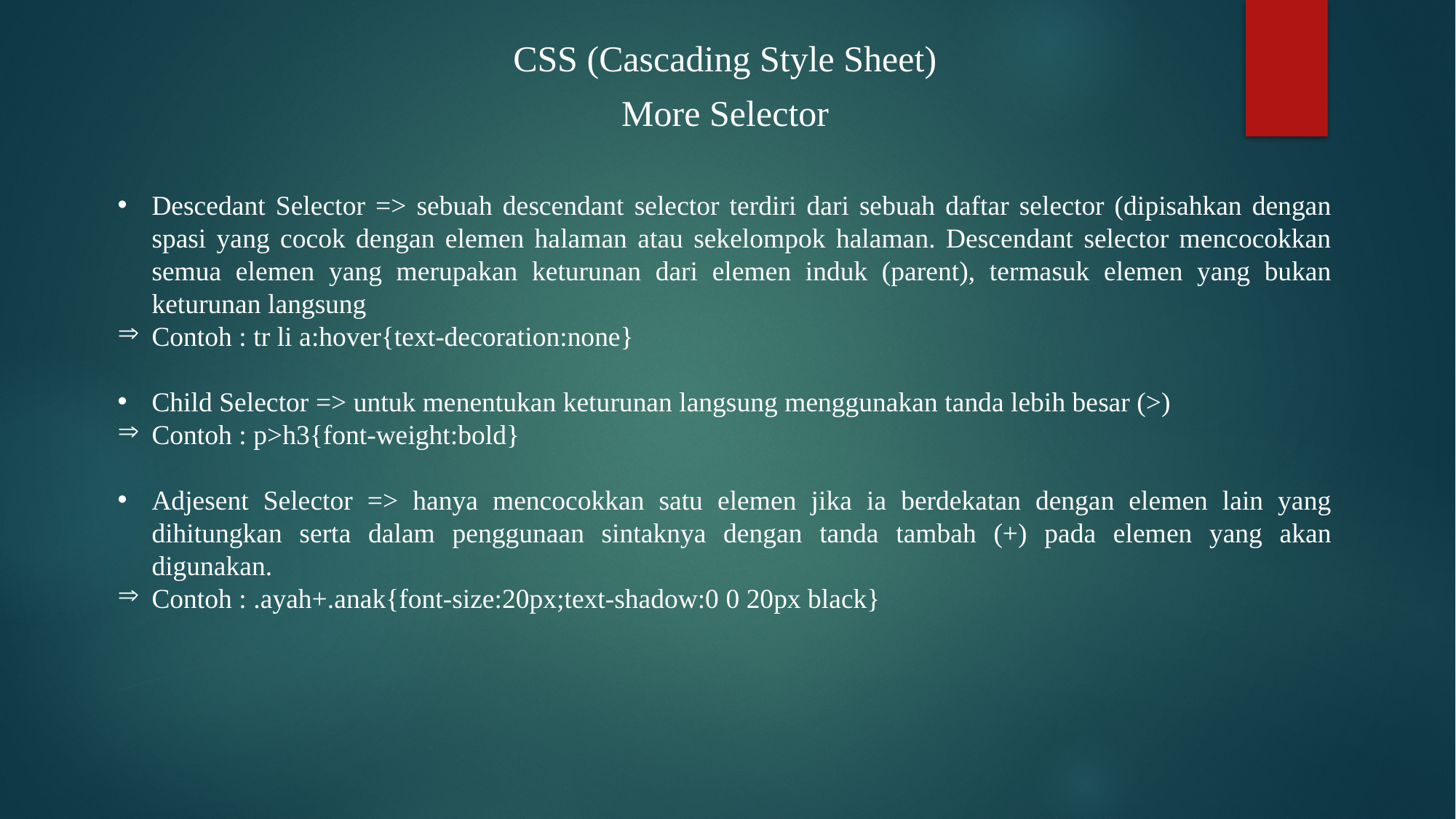

CSS (Cascading Style Sheet)
More Selector
Descedant Selector => sebuah descendant selector terdiri dari sebuah daftar selector (dipisahkan dengan spasi yang cocok dengan elemen halaman atau sekelompok halaman. Descendant selector mencocokkan semua elemen yang merupakan keturunan dari elemen induk (parent), termasuk elemen yang bukan keturunan langsung
Contoh : tr li a:hover{text-decoration:none}

Child Selector => untuk menentukan keturunan langsung menggunakan tanda lebih besar (>)
Contoh : p>h3{font-weight:bold}

Adjesent Selector => hanya mencocokkan satu elemen jika ia berdekatan dengan elemen lain yang dihitungkan serta dalam penggunaan sintaknya dengan tanda tambah (+) pada elemen yang akan digunakan.
Contoh : .ayah+.anak{font-size:20px;text-shadow:0 0 20px black}